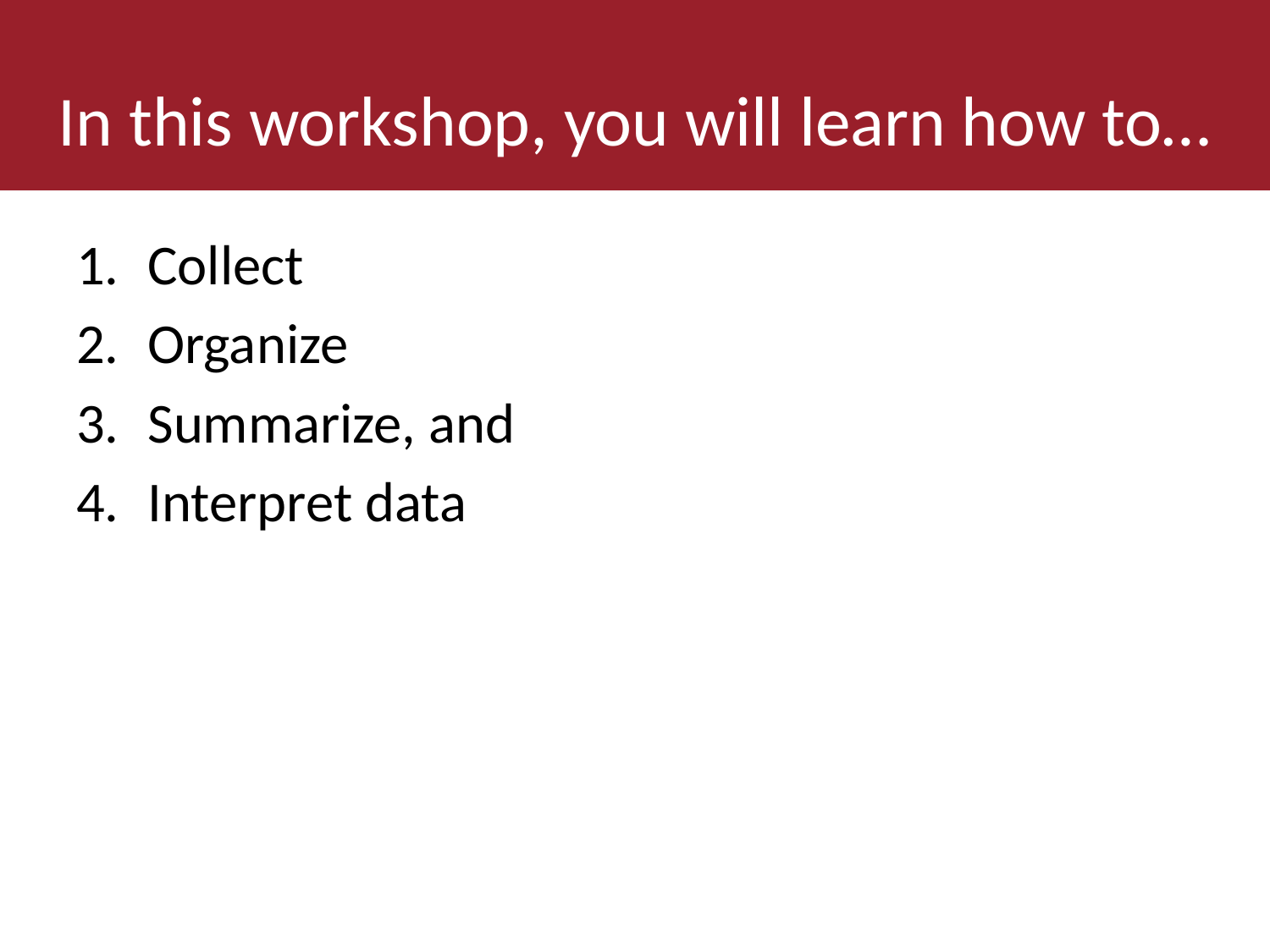

# In this workshop, you will learn how to…
Collect
Organize
Summarize, and
Interpret data